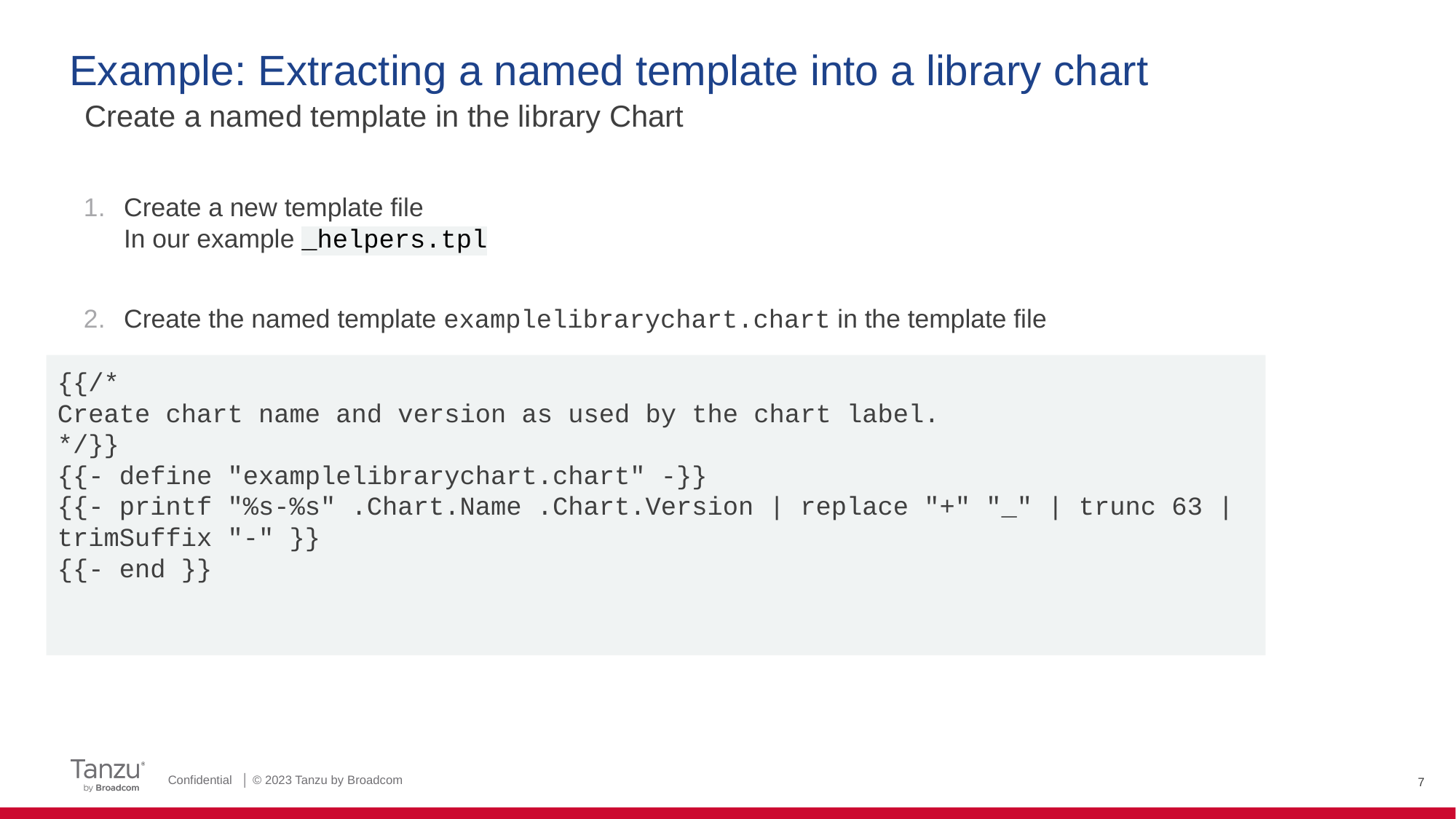

# Example: Extracting a named template into a library chart
Create a named template in the library Chart
Create a new template file
In our example _helpers.tpl

Create the named template examplelibrarychart.chart in the template file

{{/*
Create chart name and version as used by the chart label.
*/}}
{{- define "examplelibrarychart.chart" -}}
{{- printf "%s-%s" .Chart.Name .Chart.Version | replace "+" "_" | trunc 63 | trimSuffix "-" }}
{{- end }}